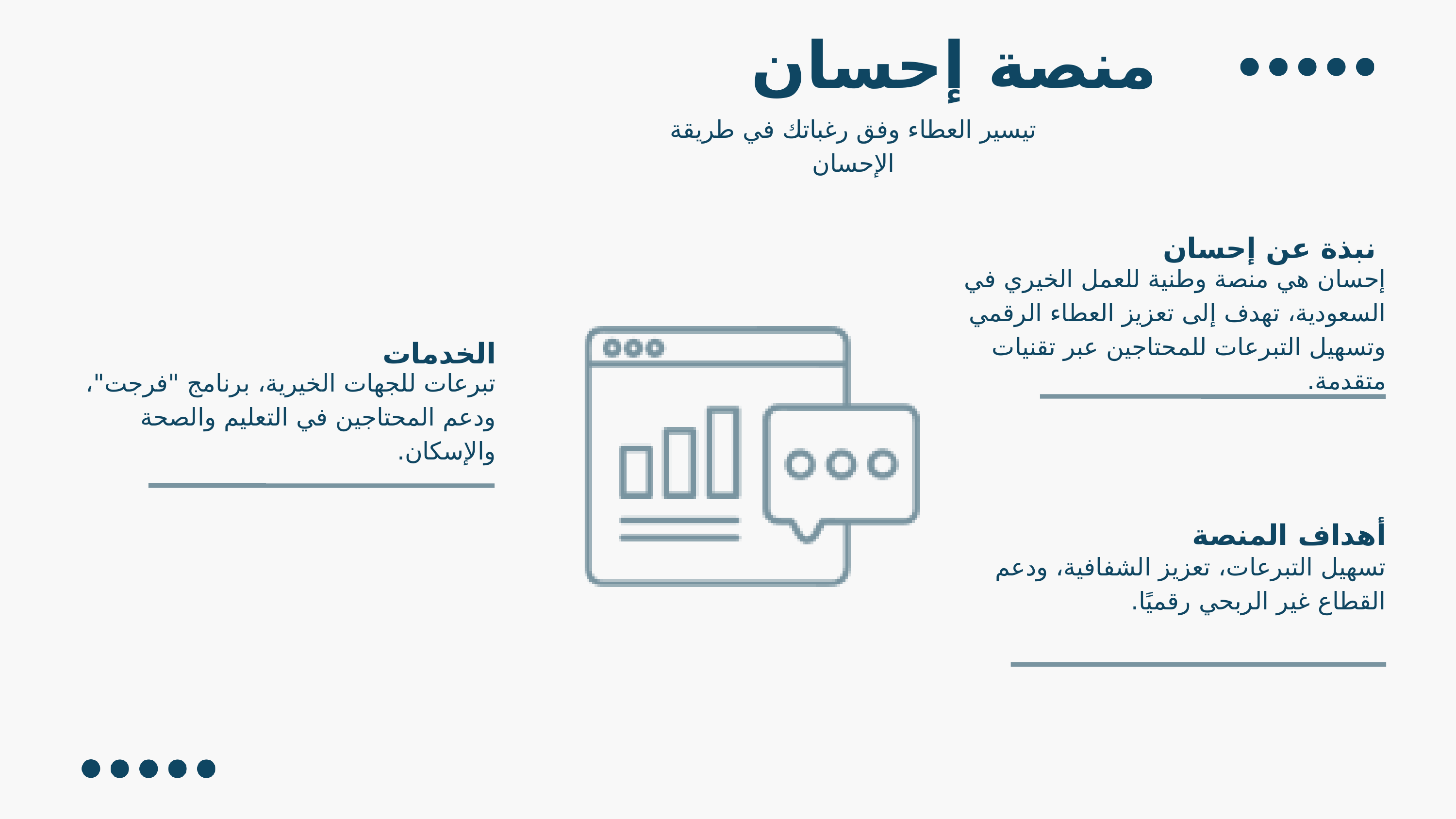

منصة إحسان

تيسير العطاء وفق رغباتك في طريقة الإحسان
 نبذة عن إحسان
إحسان هي منصة وطنية للعمل الخيري في السعودية، تهدف إلى تعزيز العطاء الرقمي وتسهيل التبرعات للمحتاجين عبر تقنيات متقدمة.

الخدمات
تبرعات للجهات الخيرية، برنامج "فرجت"، ودعم المحتاجين في التعليم والصحة والإسكان.

أهداف المنصة
تسهيل التبرعات، تعزيز الشفافية، ودعم القطاع غير الربحي رقميًا.